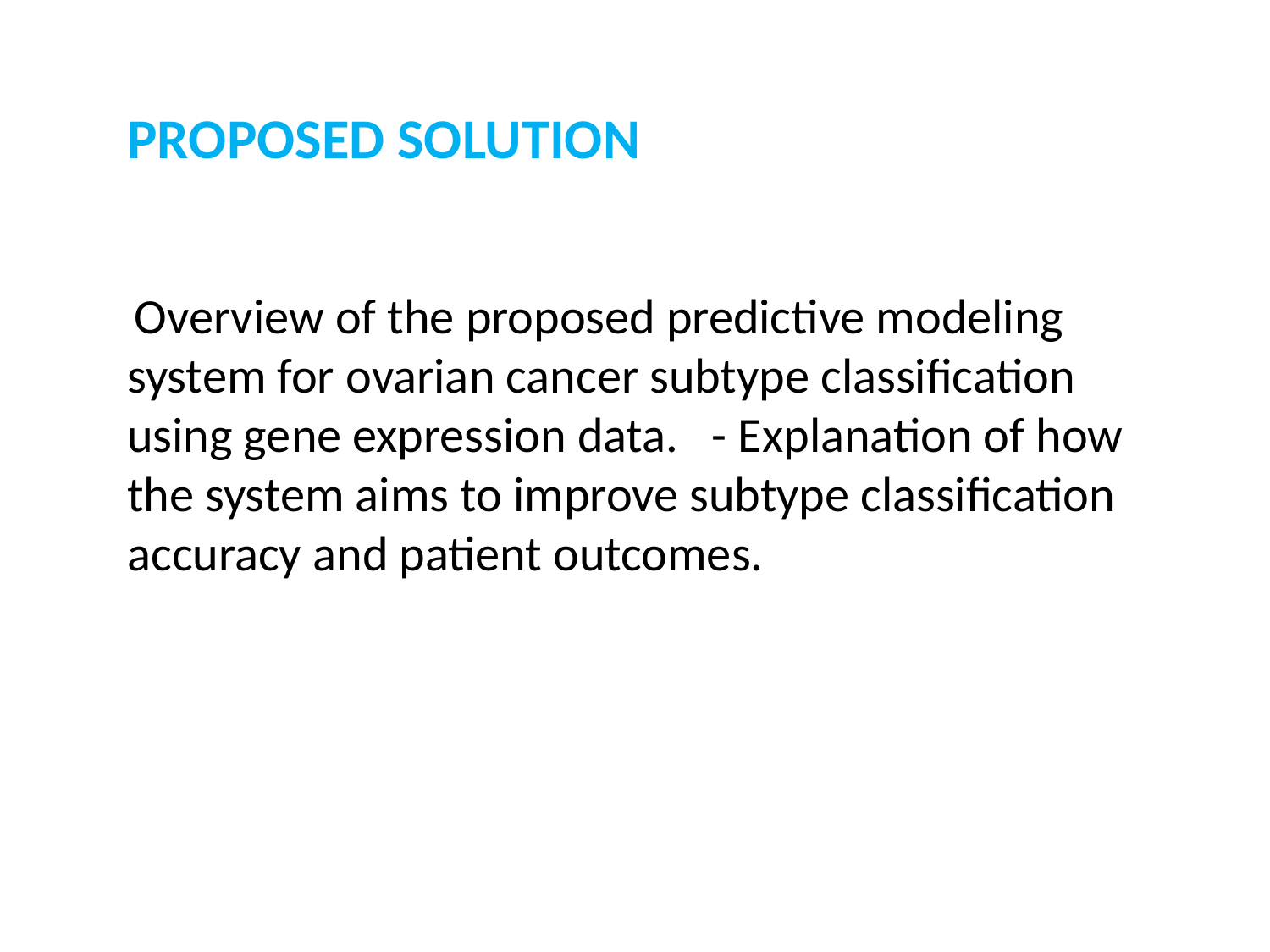

PROPOSED SOLUTION

 Overview of the proposed predictive modeling system for ovarian cancer subtype classification using gene expression data.   - Explanation of how the system aims to improve subtype classification accuracy and patient outcomes.